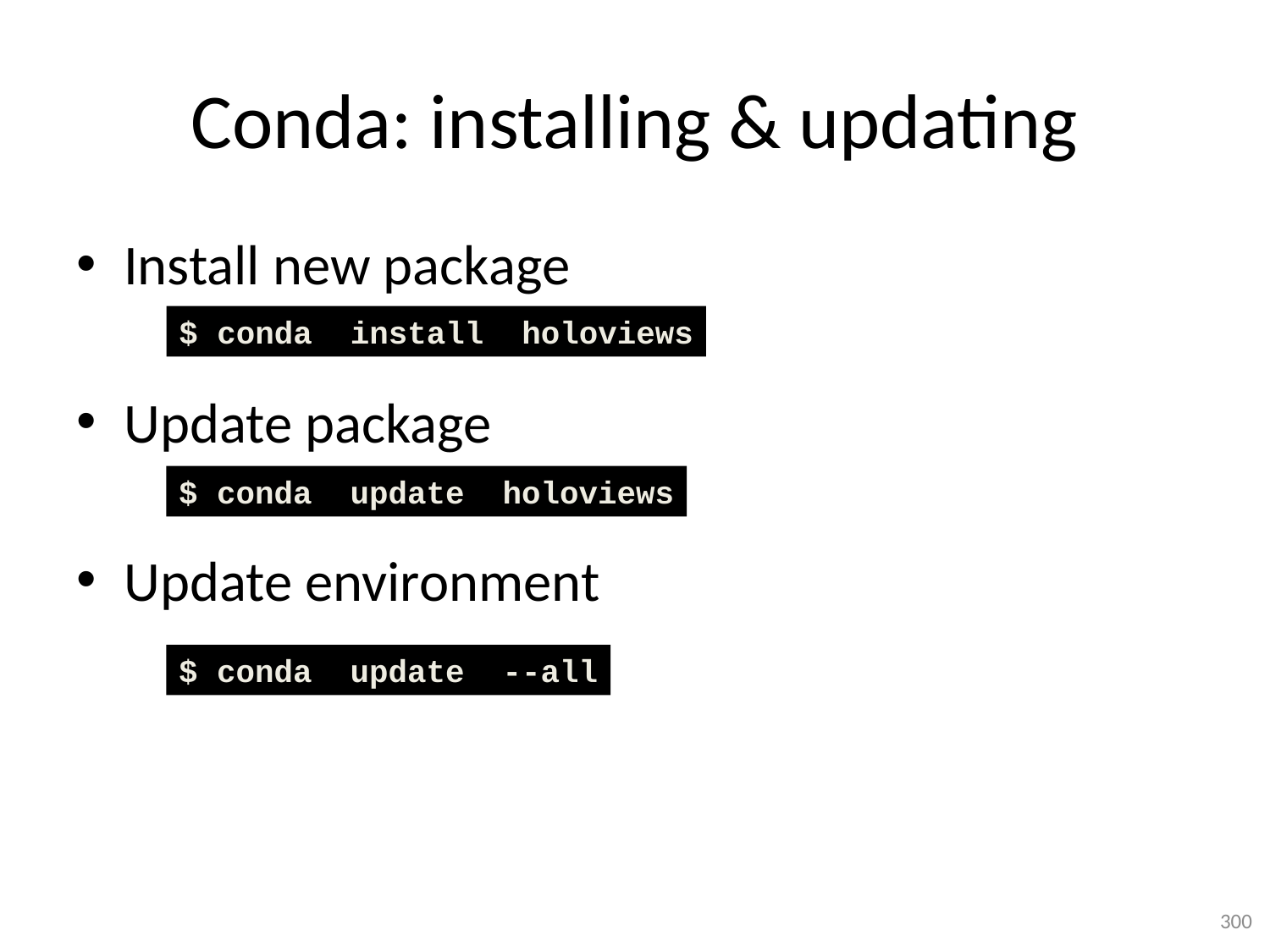

# Conda: installing & updating
Install new package

Update package

Update environment
$ conda  install  holoviews
$ conda  update  holoviews
$ conda  update  --all
300